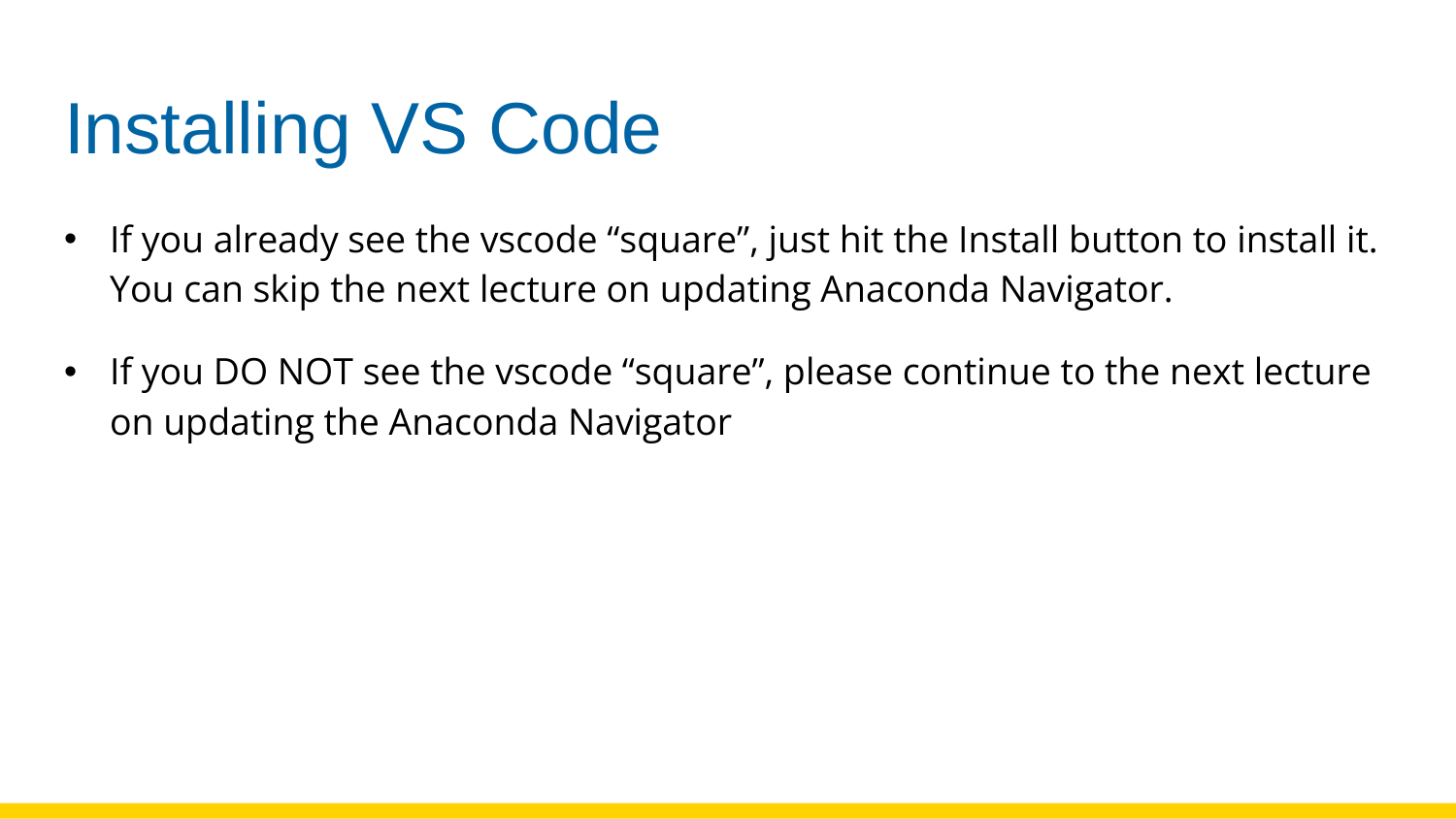

# Installing VS Code
If you already see the vscode “square”, just hit the Install button to install it. You can skip the next lecture on updating Anaconda Navigator.
If you DO NOT see the vscode “square”, please continue to the next lecture on updating the Anaconda Navigator